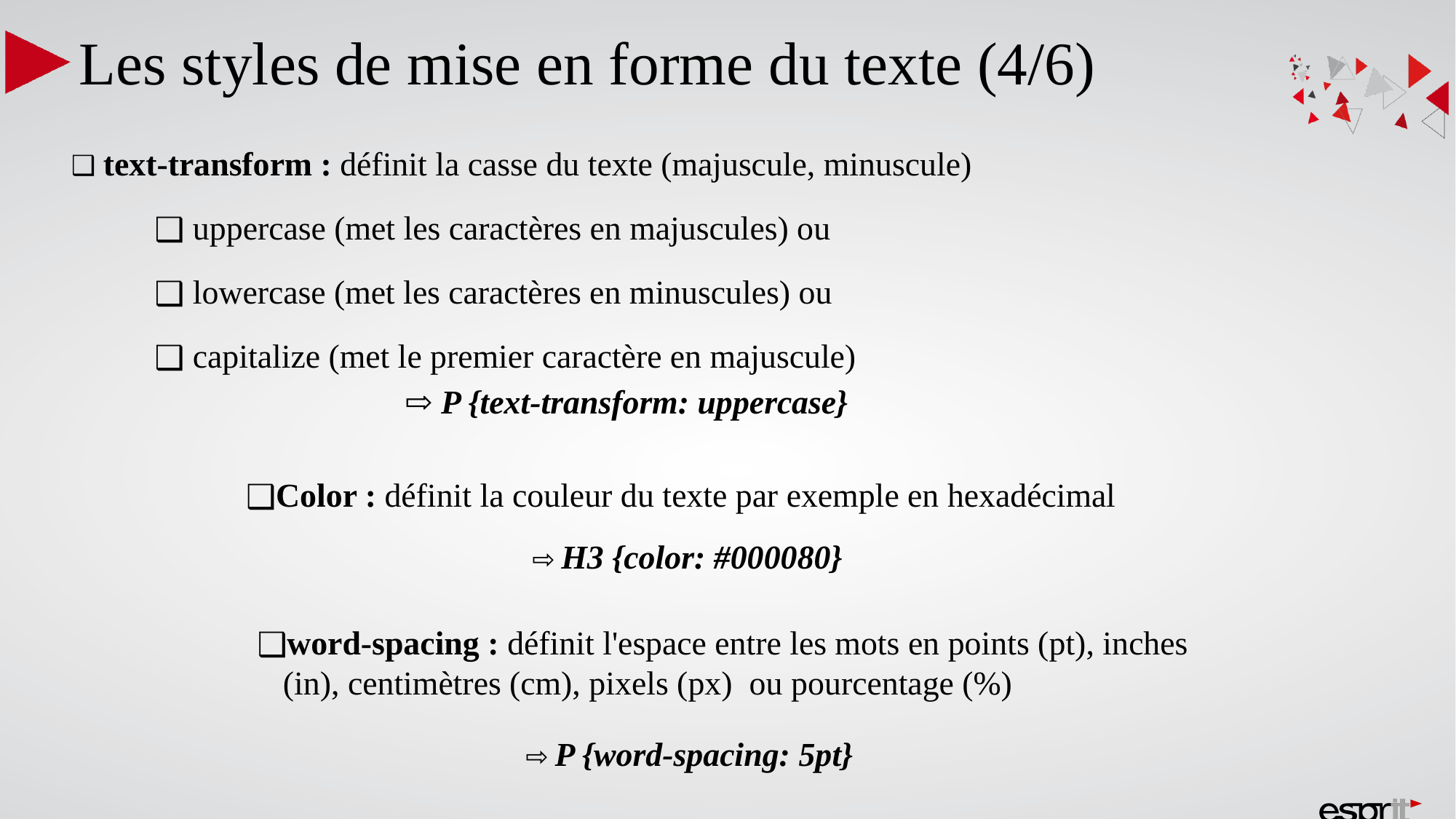

Les styles de mise en forme du texte (4/6)
 text-transform : définit la casse du texte (majuscule, minuscule)
 uppercase (met les caractères en majuscules) ou
 lowercase (met les caractères en minuscules) ou
 capitalize (met le premier caractère en majuscule)
⇨ P {text-transform: uppercase}
Color : définit la couleur du texte par exemple en hexadécimal
⇨ H3 {color: #000080}
word-spacing : définit l'espace entre les mots en points (pt), inches (in), centimètres (cm), pixels (px)  ou pourcentage (%)
⇨ P {word-spacing: 5pt}